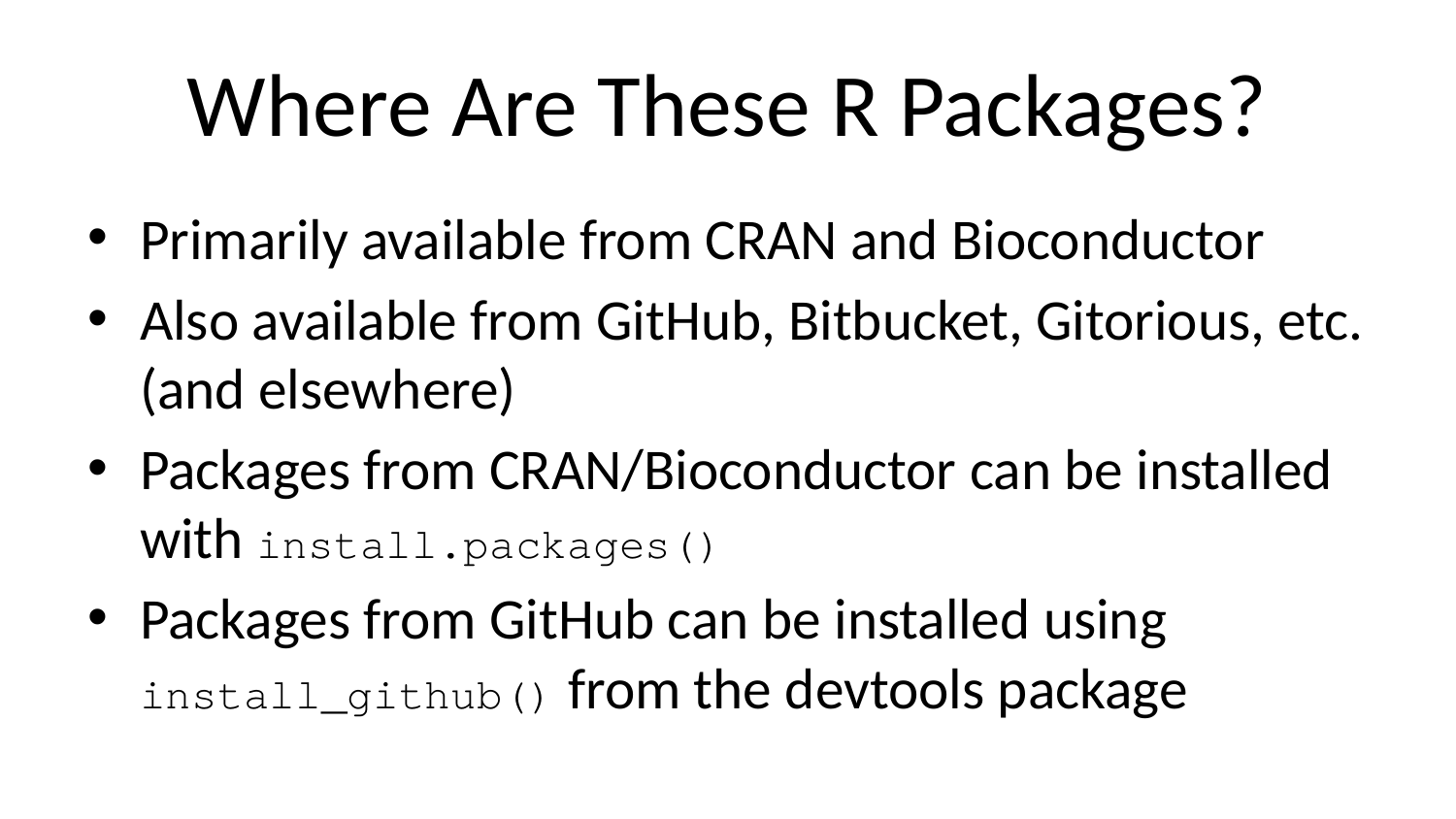

# Where Are These R Packages?
Primarily available from CRAN and Bioconductor
Also available from GitHub, Bitbucket, Gitorious, etc. (and elsewhere)
Packages from CRAN/Bioconductor can be installed with install.packages()
Packages from GitHub can be installed using install_github() from the devtools package